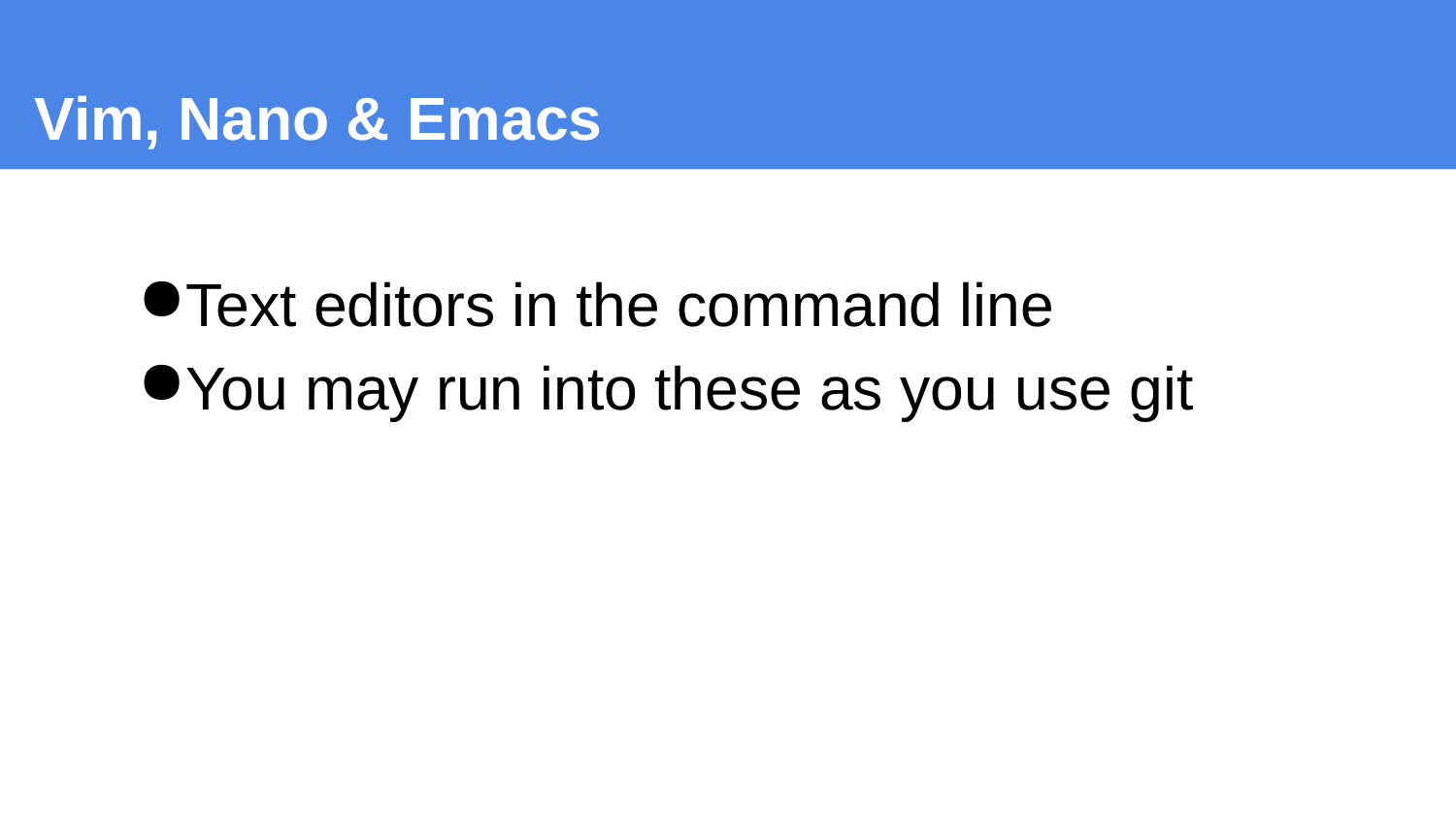

Vim, Nano & Emacs
Text editors in the command line
You may run into these as you use git